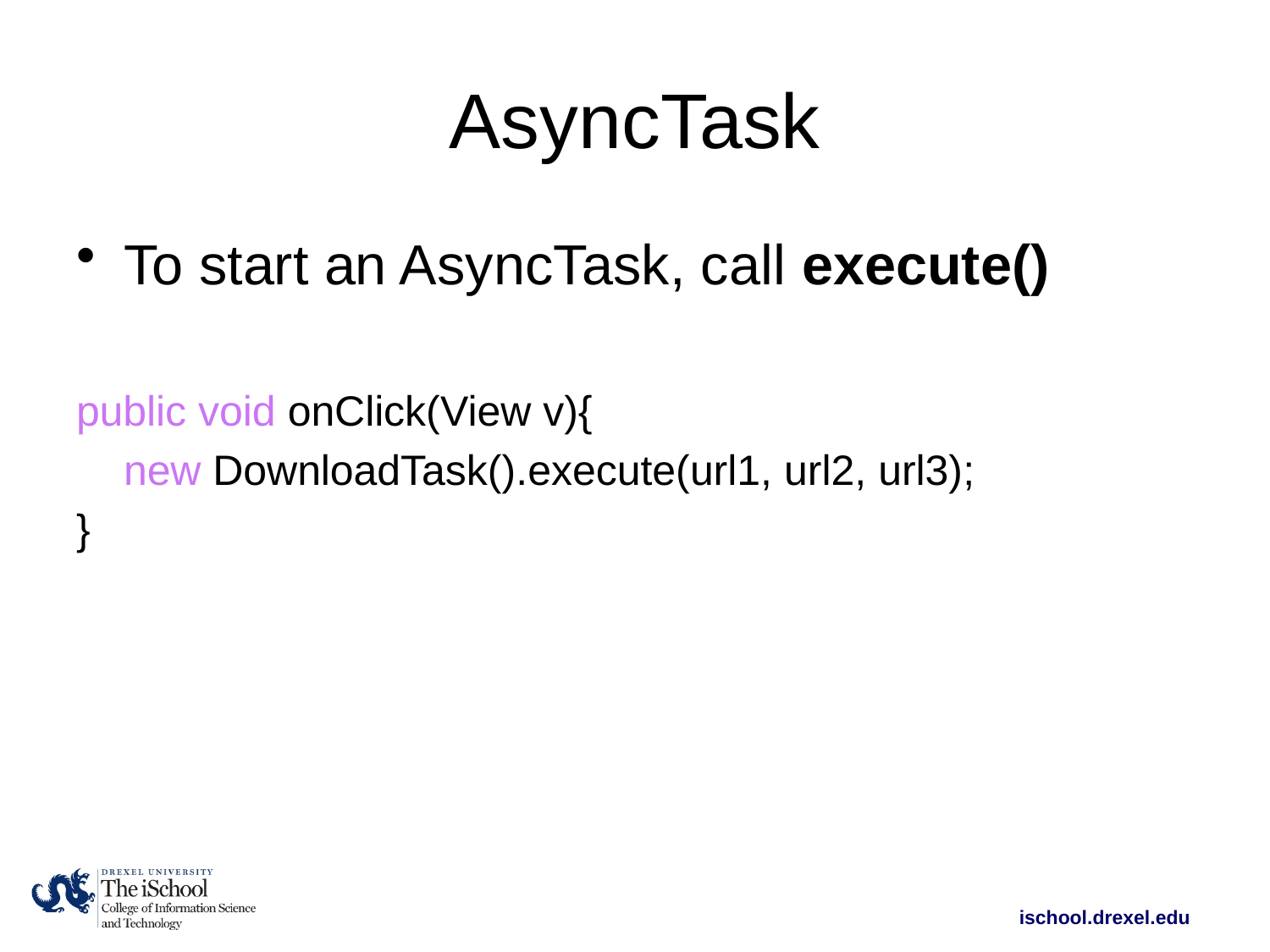

# AsyncTask
To start an AsyncTask, call execute()

public void onClick(View v){
    new DownloadTask().execute(url1, url2, url3);
}